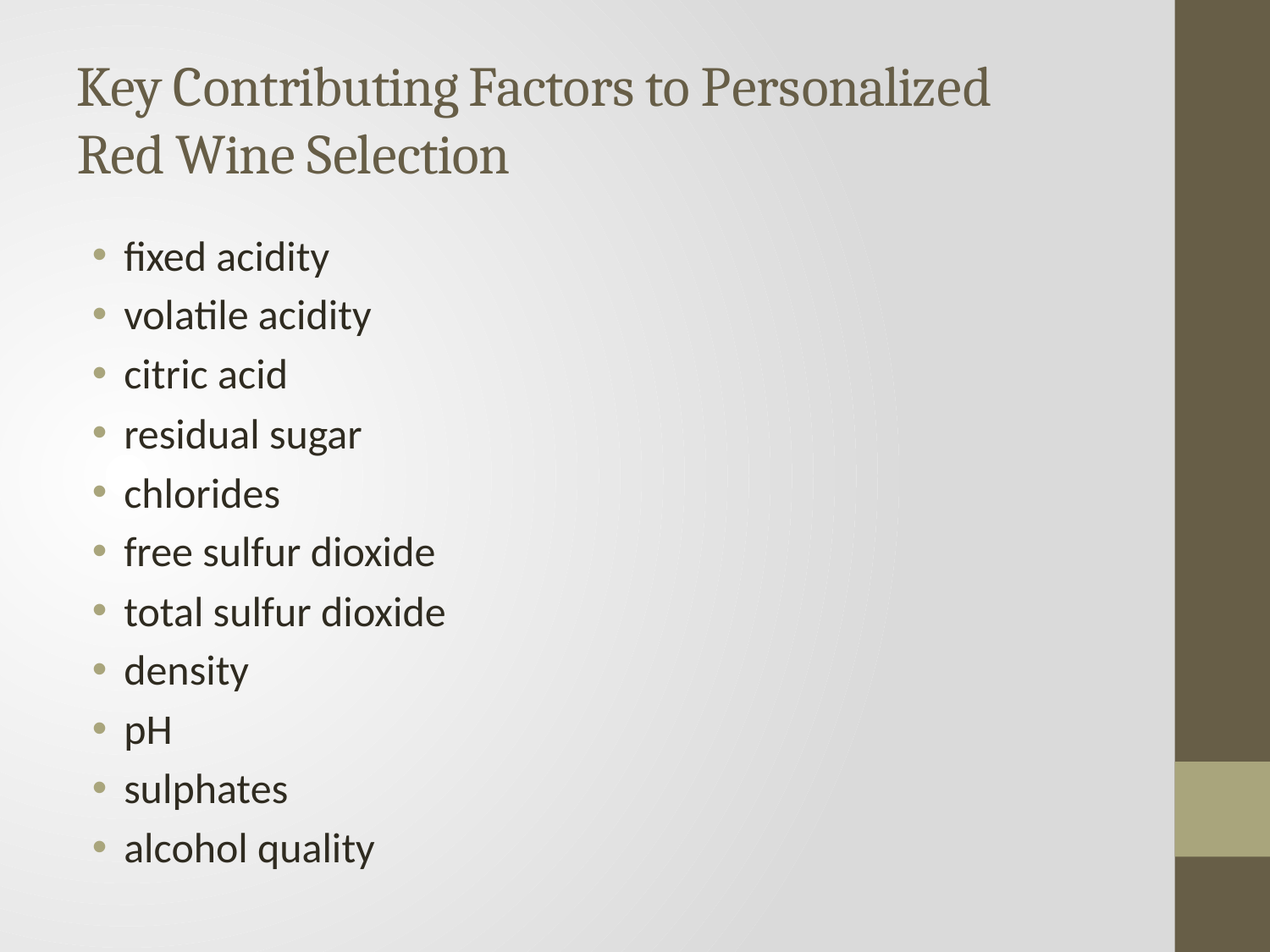

# Key Contributing Factors to Personalized Red Wine Selection
fixed acidity
volatile acidity
citric acid
residual sugar
chlorides
free sulfur dioxide
total sulfur dioxide
density
pH
sulphates
alcohol quality